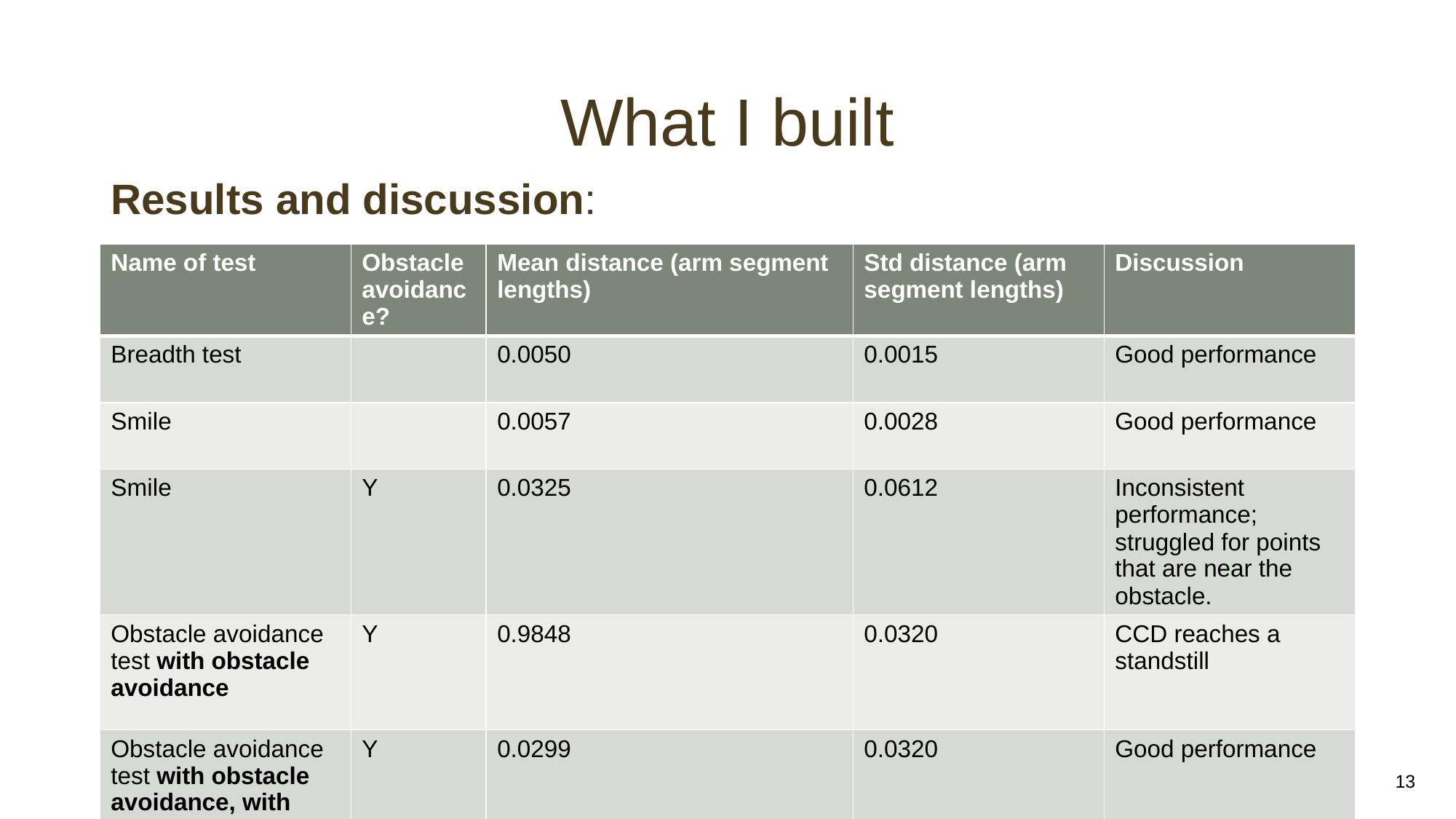

# What I built
Results and discussion:

| Name of test | Obstacle avoidance? | Mean distance (arm segment lengths) | Std distance (arm segment lengths) | Discussion |
| --- | --- | --- | --- | --- |
| Breadth test |  | 0.0050 | 0.0015 | Good performance |
| Smile |  | 0.0057 | 0.0028 | Good performance |
| Smile | Y | 0.0325 | 0.0612 | Inconsistent performance; struggled for points that are near the obstacle. |
| Obstacle avoidance test with obstacle avoidance | Y | 0.9848 | 0.0320 | CCD reaches a standstill |
| Obstacle avoidance test with obstacle avoidance, with assistive initialization | Y | 0.0299 | 0.0320 | Good performance |
13